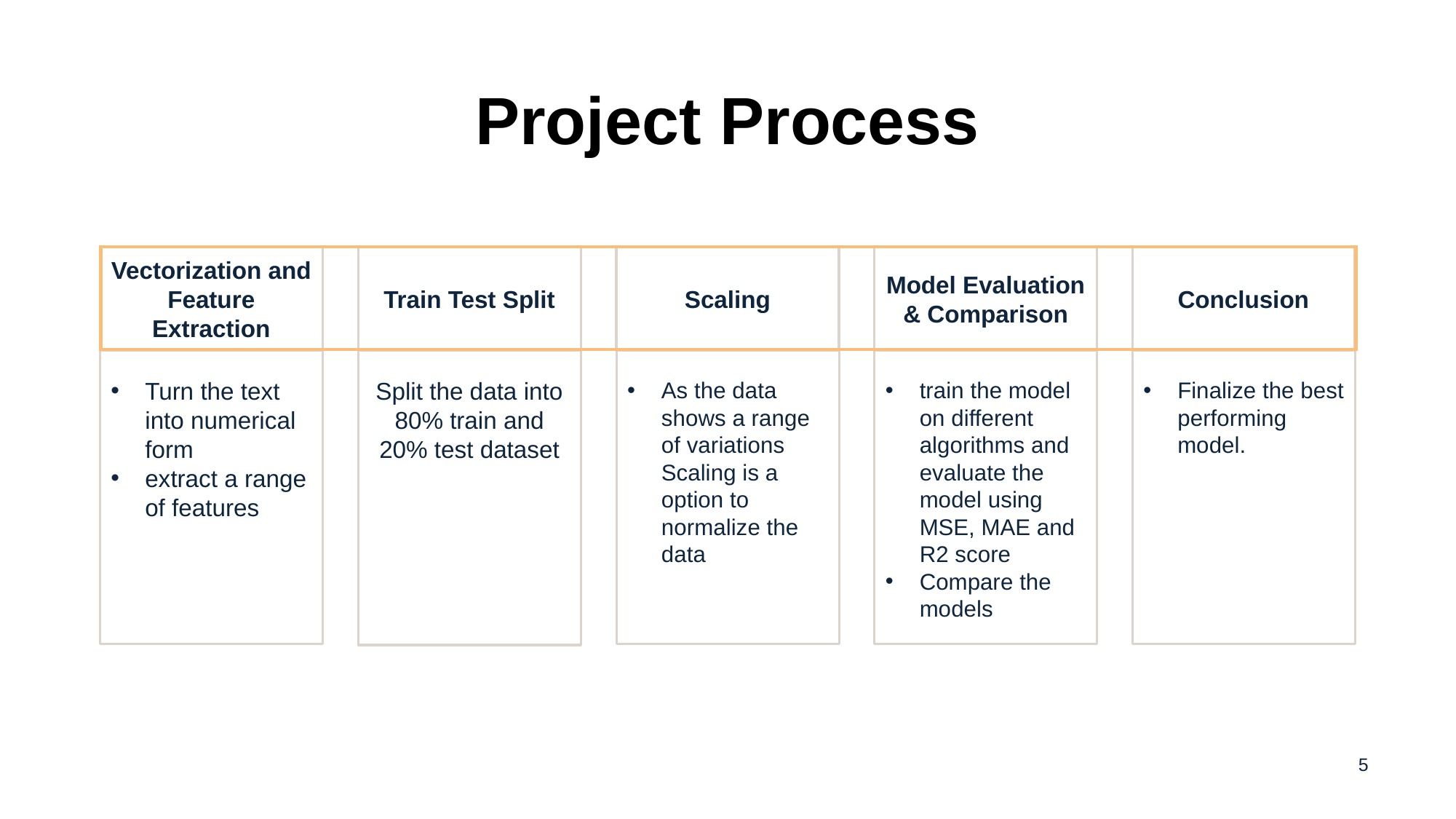

# Project Process

Vectorization and Feature Extraction
Train Test Split
Scaling
Model Evaluation & Comparison
Conclusion
Turn the text into numerical form
extract a range of features

Split the data into 80% train and 20% test dataset
As the data shows a range of variations Scaling is a option to normalize the data
train the model on different algorithms and evaluate the model using MSE, MAE and R2 score
Compare the models

Finalize the best performing  model.

5